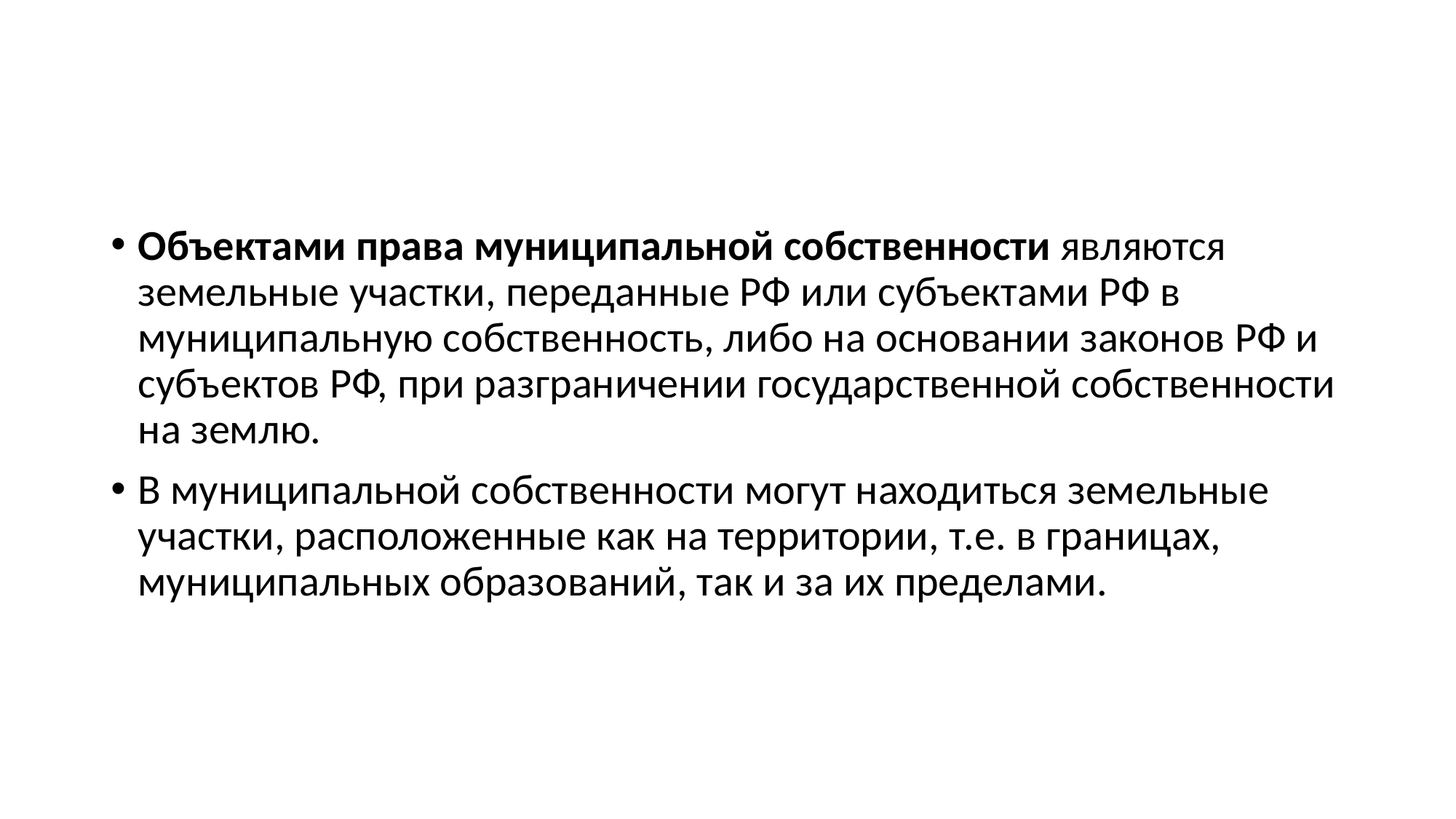

#
Объектами права муниципальной собственности являются земельные участки, переданные РФ или субъектами РФ в муниципальную собственность, либо на основании законов РФ и субъектов РФ, при разграничении государственной собственности на землю.
В муниципальной собственности могут находиться земельные участки, расположенные как на территории, т.е. в границах, муниципальных образований, так и за их пределами.